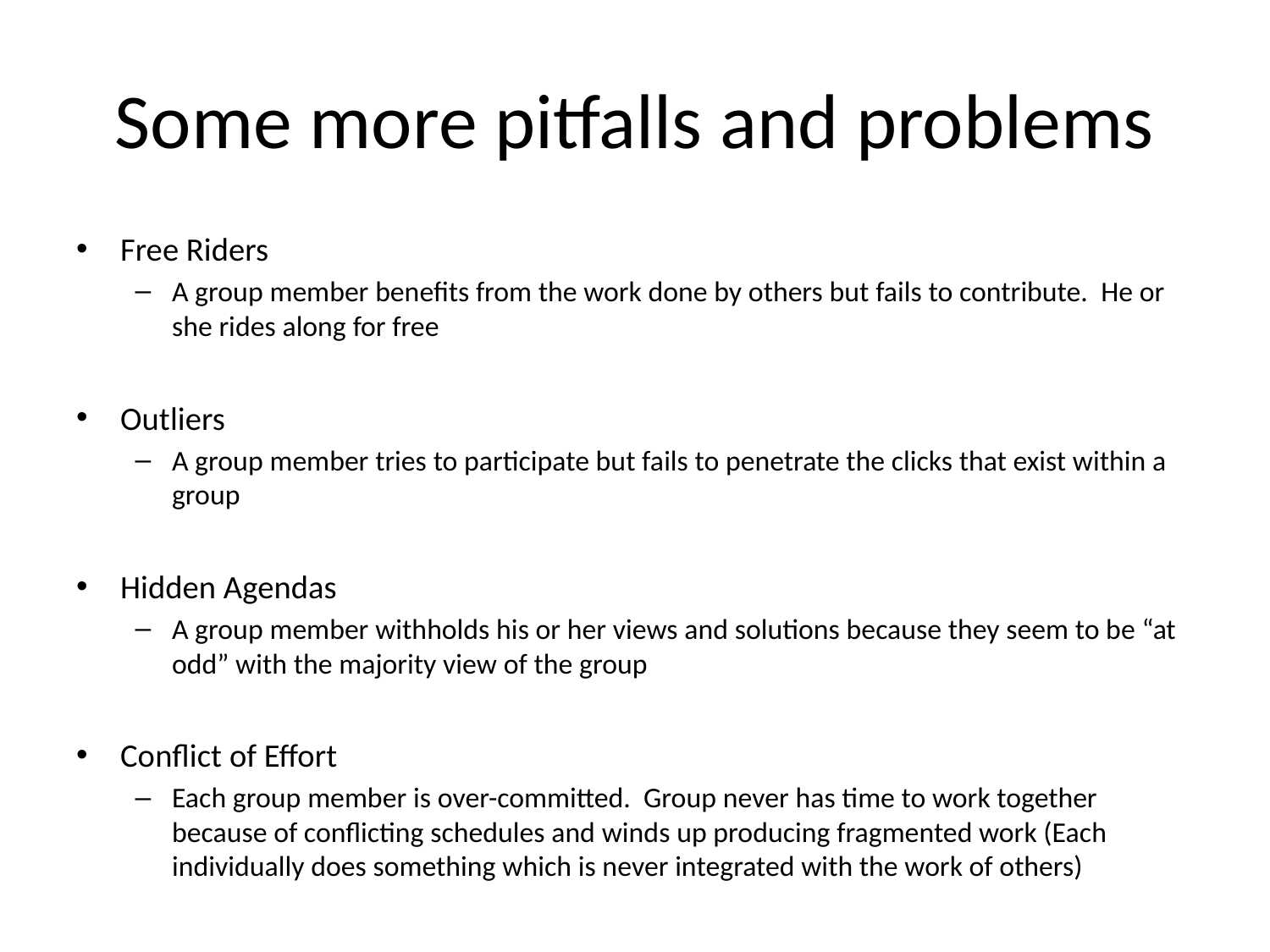

# Some more pitfalls and problems
Free Riders
A group member benefits from the work done by others but fails to contribute.  He or she rides along for free

Outliers
A group member tries to participate but fails to penetrate the clicks that exist within a group

Hidden Agendas
A group member withholds his or her views and solutions because they seem to be “at odd” with the majority view of the group

Conflict of Effort
Each group member is over-committed.  Group never has time to work together because of conflicting schedules and winds up producing fragmented work (Each individually does something which is never integrated with the work of others)